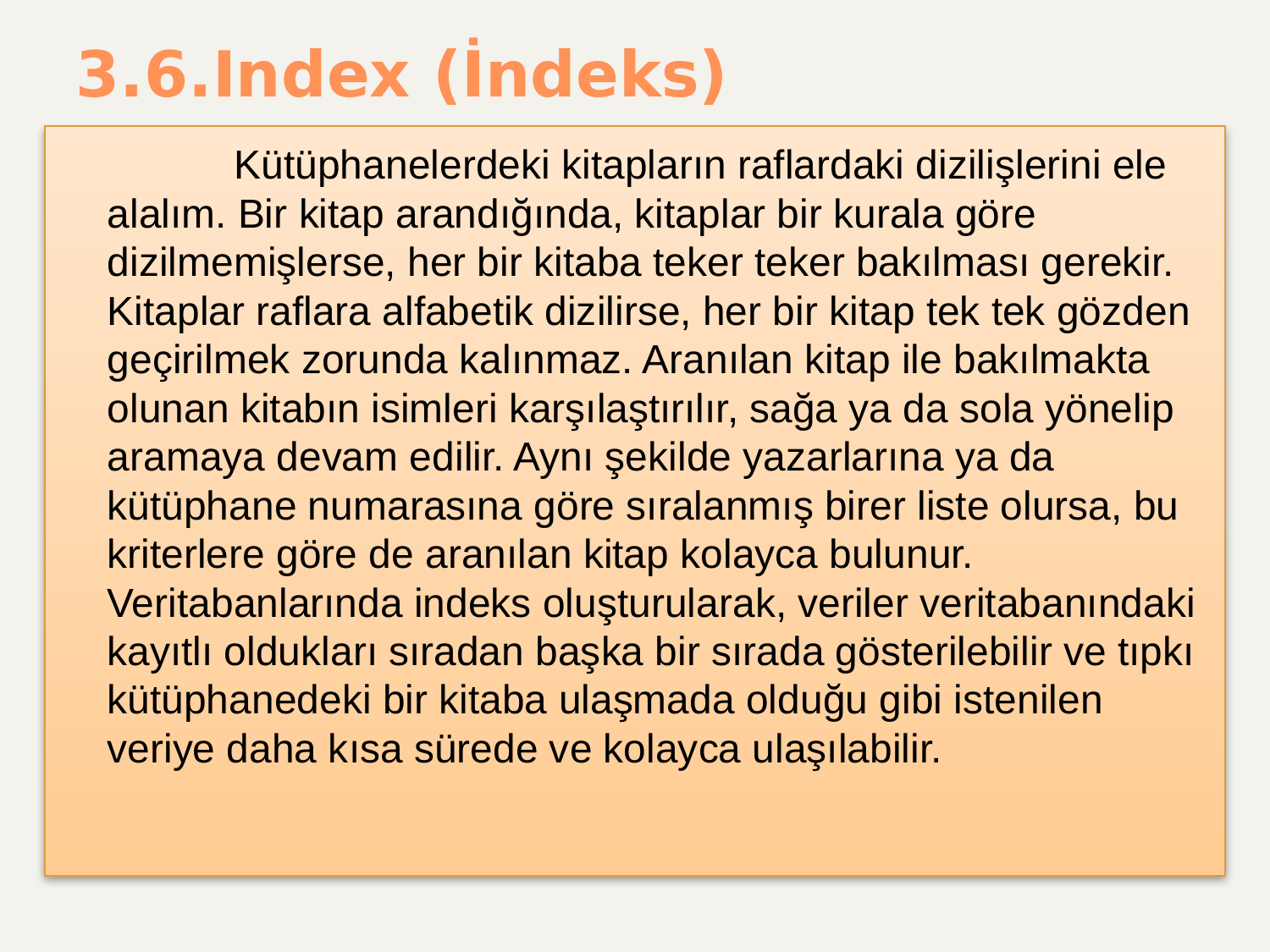

# 3.6.Index (İndeks)
		Kütüphanelerdeki kitapların raflardaki dizilişlerini ele alalım. Bir kitap arandığında, kitaplar bir kurala göre dizilmemişlerse, her bir kitaba teker teker bakılması gerekir. Kitaplar raflara alfabetik dizilirse, her bir kitap tek tek gözden geçirilmek zorunda kalınmaz. Aranılan kitap ile bakılmakta olunan kitabın isimleri karşılaştırılır, sağa ya da sola yönelip aramaya devam edilir. Aynı şekilde yazarlarına ya da kütüphane numarasına göre sıralanmış birer liste olursa, bu kriterlere göre de aranılan kitap kolayca bulunur. Veritabanlarında indeks oluşturularak, veriler veritabanındaki kayıtlı oldukları sıradan başka bir sırada gösterilebilir ve tıpkı kütüphanedeki bir kitaba ulaşmada olduğu gibi istenilen veriye daha kısa sürede ve kolayca ulaşılabilir.